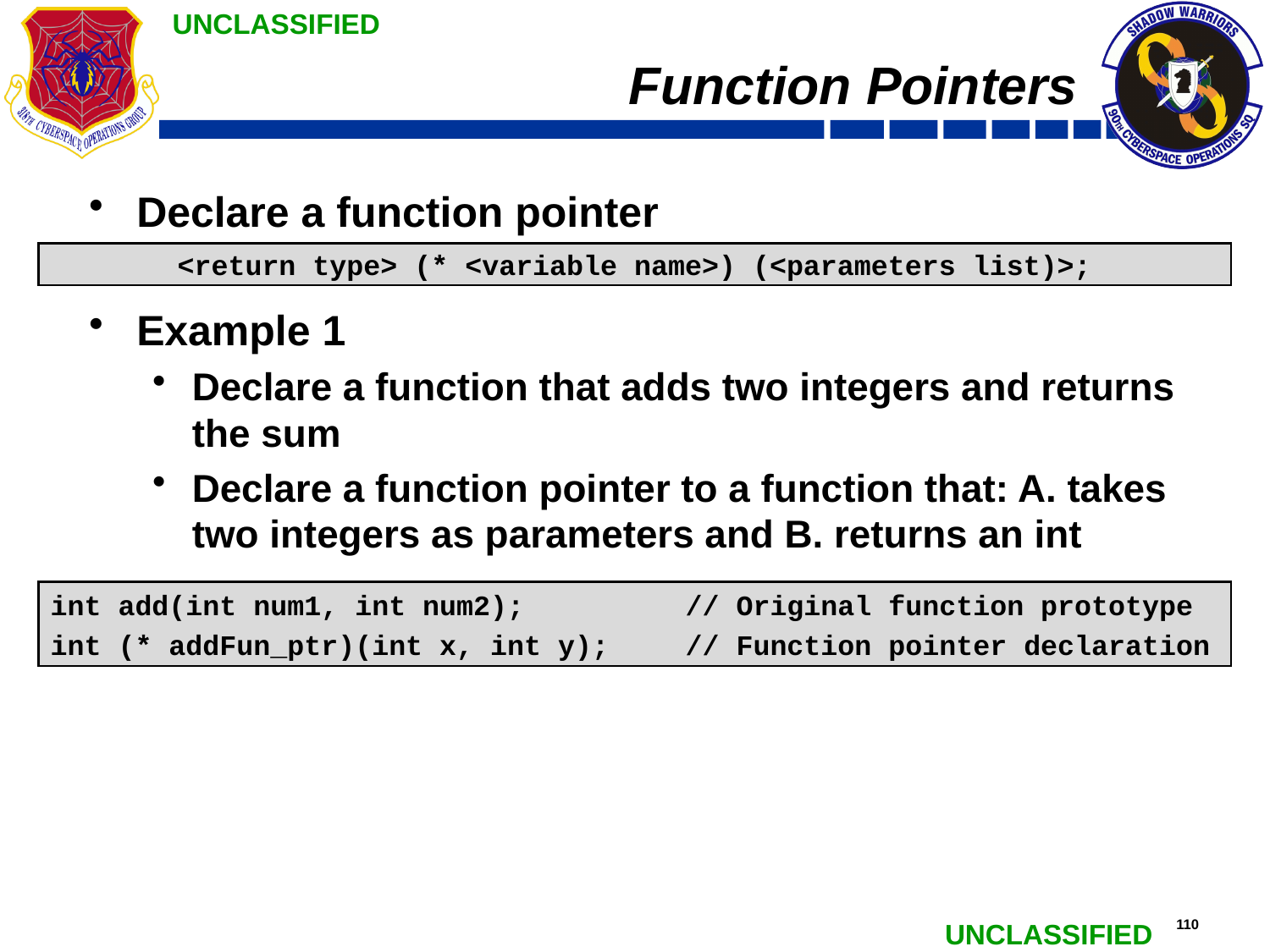

# Function Pointers
Declare a function pointer

Example 1
Declare a function that adds two integers and returns the sum
Declare a function pointer to a function that: A. takes two integers as parameters and B. returns an int

	<return type> (* <variable name>) (<parameters list)>;
int add(int num1, int num2);		// Original function prototype
int (* addFun_ptr)(int x, int y);	// Function pointer declaration